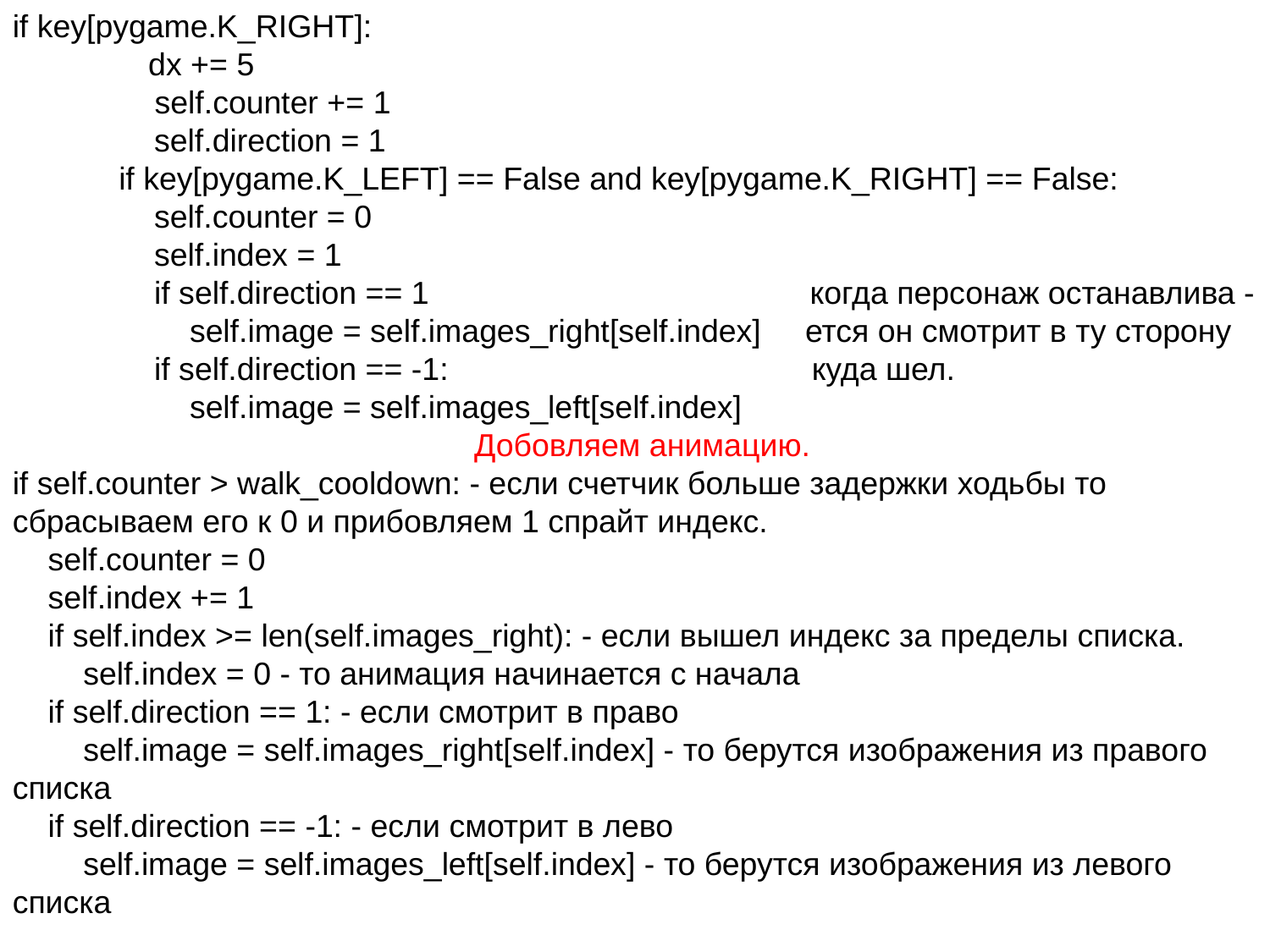

if key[pygame.K_RIGHT]:
	 dx += 5
                self.counter += 1
                self.direction = 1
            if key[pygame.K_LEFT] == False and key[pygame.K_RIGHT] == False:
                self.counter = 0
                self.index = 1
                if self.direction == 1                                           когда персонаж останавлива -
                    self.image = self.images_right[self.index]     ется он смотрит в ту сторону
                if self.direction == -1:                                         куда шел.
                    self.image = self.images_left[self.index]
Добовляем анимацию.
if self.counter > walk_cooldown: - если счетчик больше задержки ходьбы то сбрасываем его к 0 и прибовляем 1 спрайт индекс.
    self.counter = 0
    self.index += 1
    if self.index >= len(self.images_right): - если вышел индекс за пределы списка.
        self.index = 0 - то анимация начинается с начала
    if self.direction == 1: - если смотрит в право
        self.image = self.images_right[self.index] - то берутся изображения из правого списка
    if self.direction == -1: - если смотрит в лево
        self.image = self.images_left[self.index] - то берутся изображения из левого списка